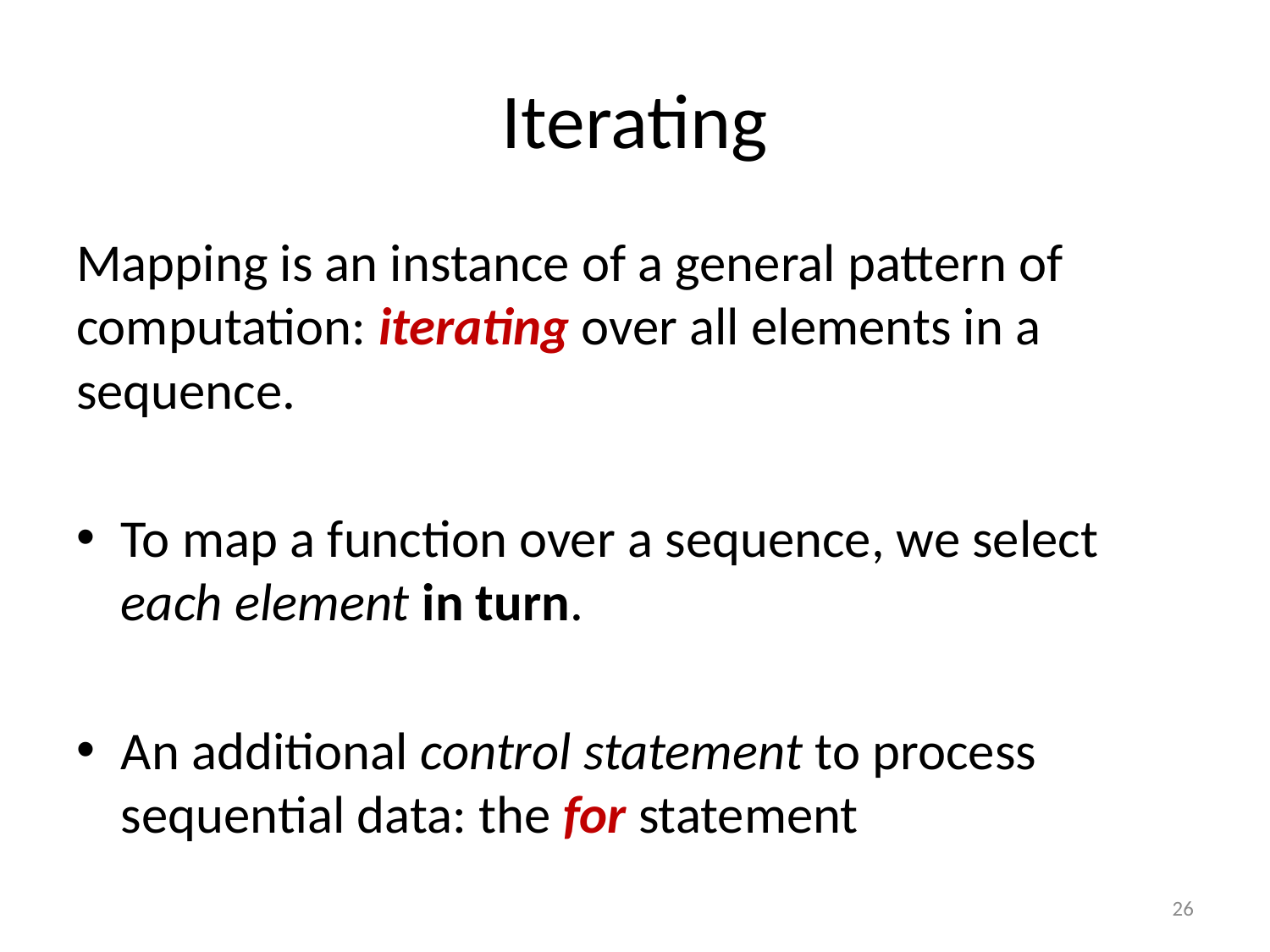

# Iterating
Mapping is an instance of a general pattern of computation: iterating over all elements in a sequence.

To map a function over a sequence, we select each element in turn.

An additional control statement to process sequential data: the for statement

26